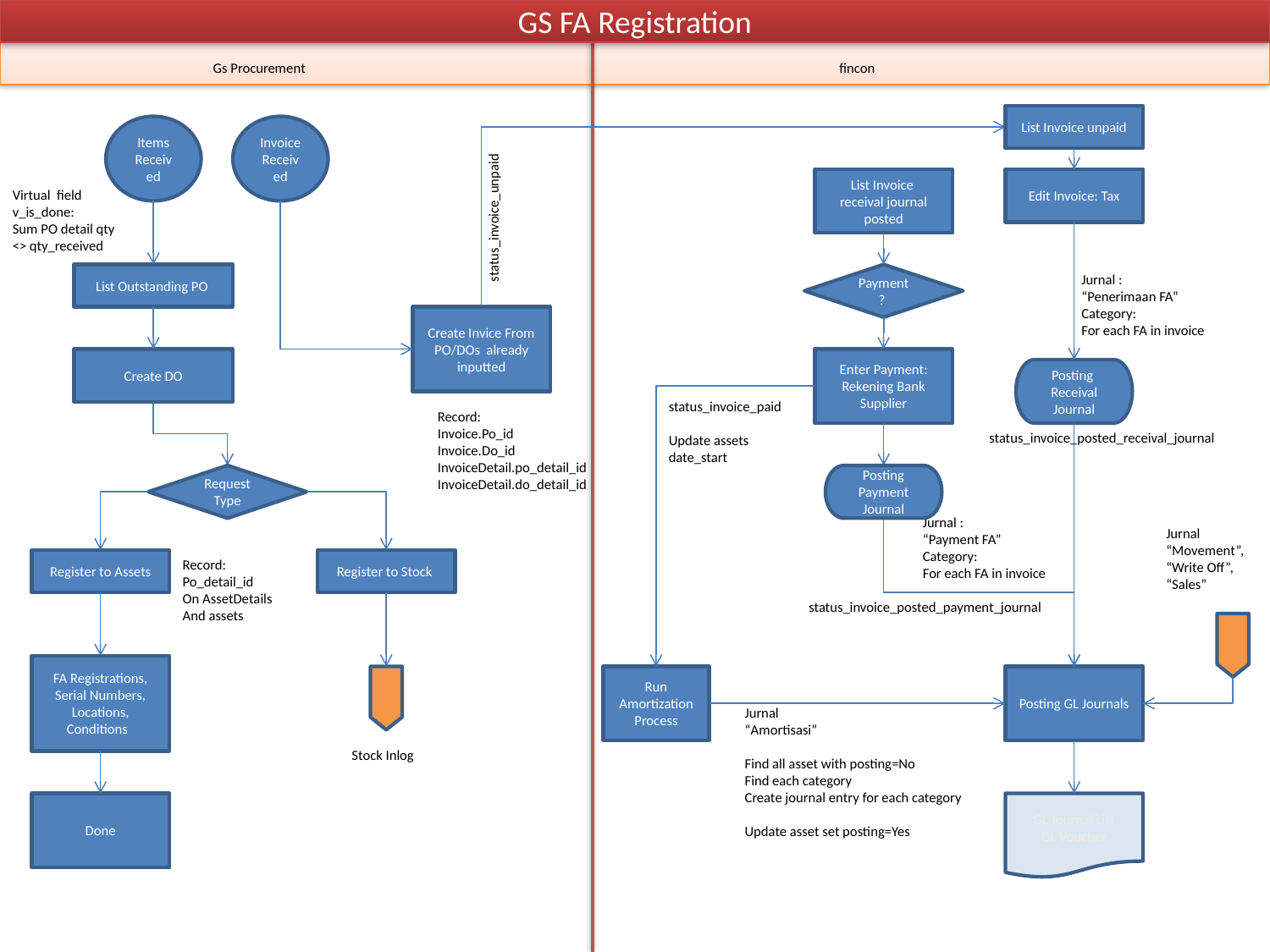

GS FA Registration

Gs Procurement
fincon
List Invoice unpaid
Items Received
Invoice Received
List Invoice  receival journal posted
Edit Invoice: Tax
Virtual  field v_is_done:
Sum PO detail qty <> qty_received
status_invoice_unpaid
List Outstanding PO
Payment?
Jurnal :
“Penerimaan FA”
Category:
For each FA in invoice
Create Invice From PO/DOs  already inputted
Create DO
Enter Payment:
Rekening Bank Supplier
Posting  Receival Journal
status_invoice_paid

Update assets date_start
Record:
Invoice.Po_id
Invoice.Do_id
InvoiceDetail.po_detail_id
InvoiceDetail.do_detail_id
status_invoice_posted_receival_journal
Request Type
Posting Payment Journal
Jurnal :
“Payment FA”
Category:
For each FA in invoice
Jurnal
“Movement”,
“Write Off”,
“Sales”
Register to Assets
Record:
Po_detail_id
On AssetDetails
And assets
Register to Stock
status_invoice_posted_payment_journal

FA Registrations,
Serial Numbers,
Locations, Conditions

Run Amortization Process
Posting GL Journals
Jurnal
“Amortisasi”

Find all asset with posting=No
Find each category
Create journal entry for each category

Update asset set posting=Yes
Stock Inlog
Done
GL Journal List
GL Voucher